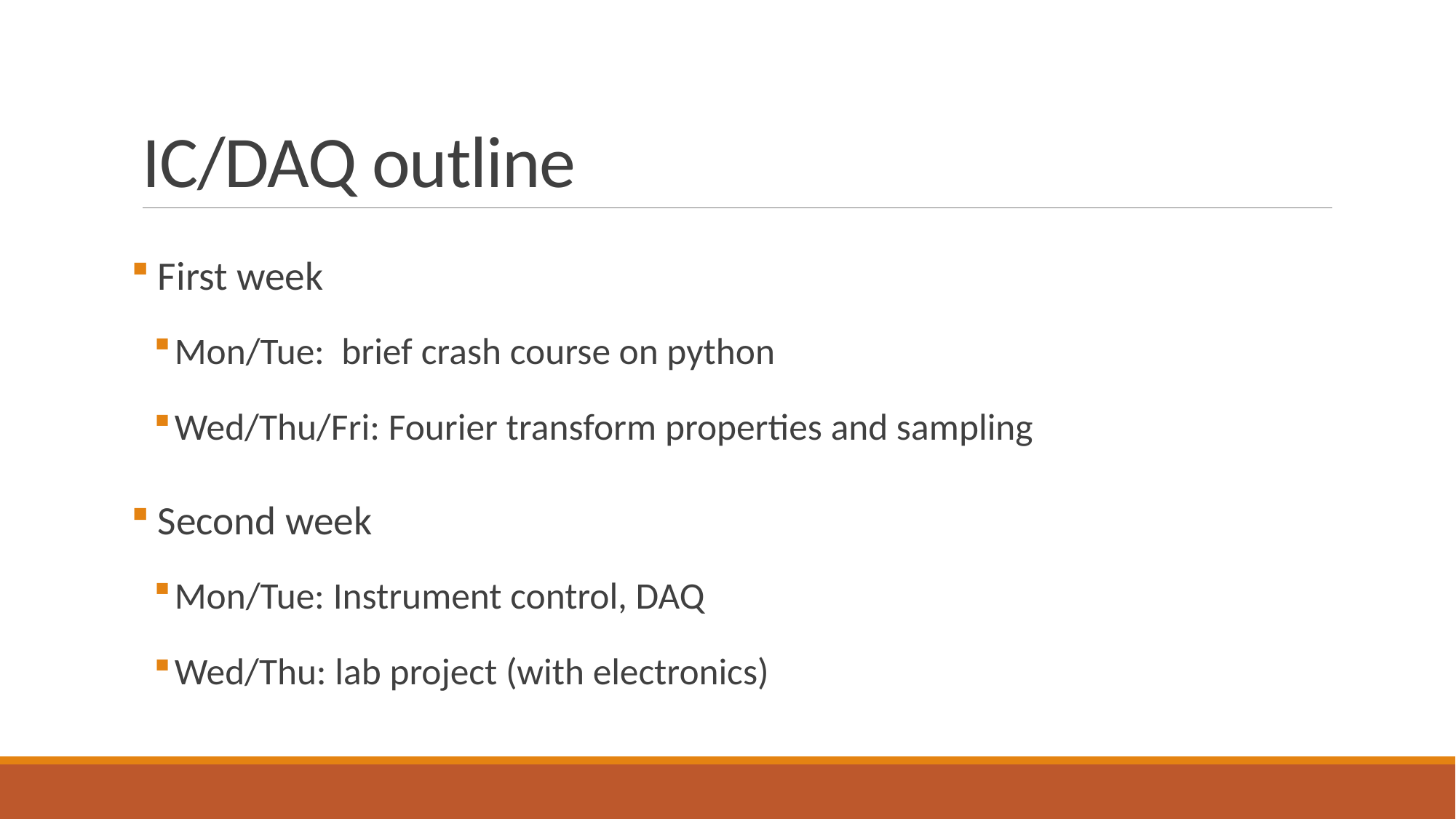

# IC/DAQ outline
 First week
Mon/Tue:  brief crash course on python
Wed/Thu/Fri: Fourier transform properties and sampling
 Second week
Mon/Tue: Instrument control, DAQ
Wed/Thu: lab project (with electronics)